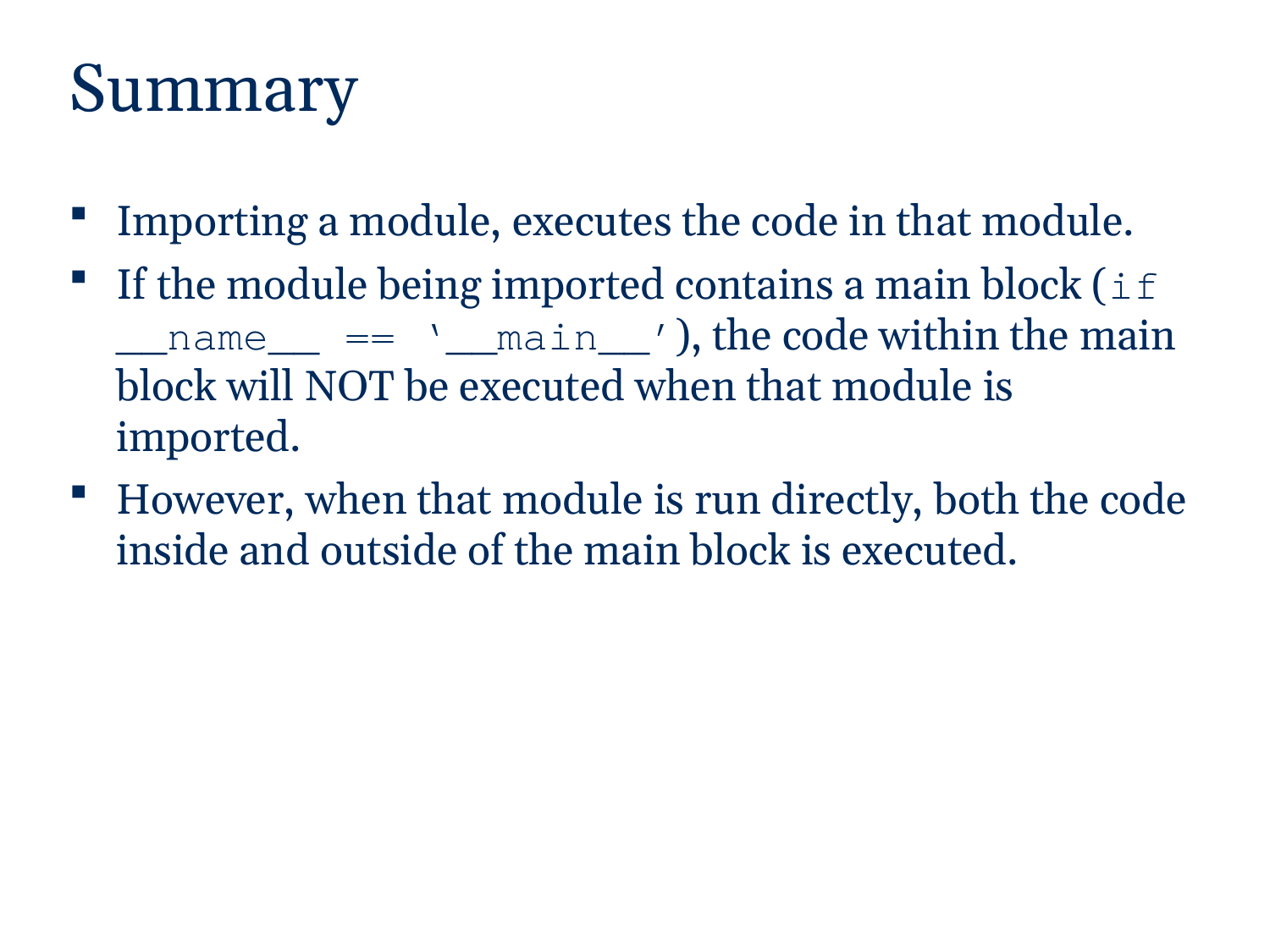

# Summary
Importing a module, executes the code in that module.
If the module being imported contains a main block (if __name__ == ‘__main__’), the code within the main block will NOT be executed when that module is imported.
However, when that module is run directly, both the code inside and outside of the main block is executed.
13